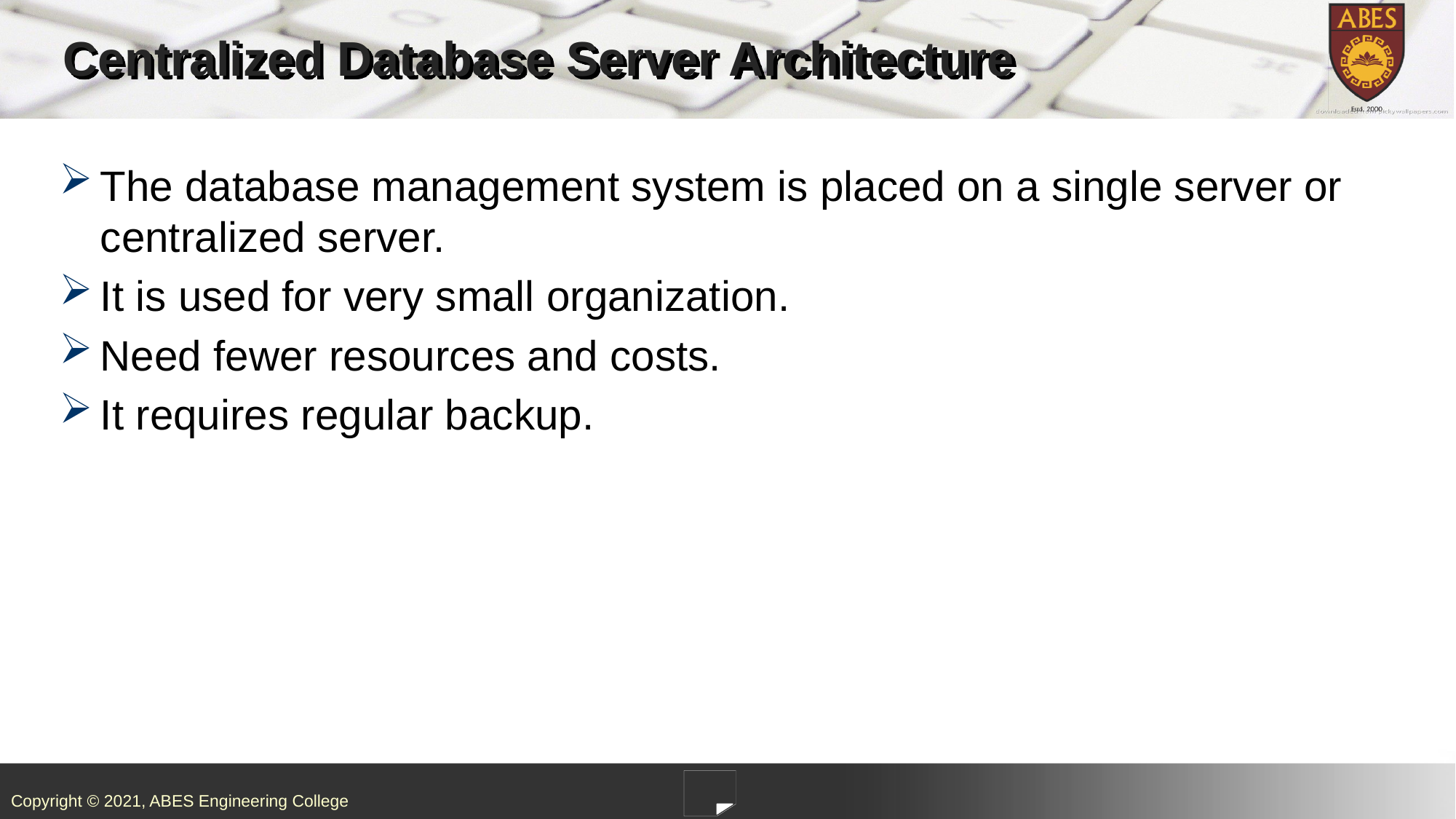

# Centralized Database Server Architecture
The database management system is placed on a single server or centralized server.
It is used for very small organization.
Need fewer resources and costs.
It requires regular backup.